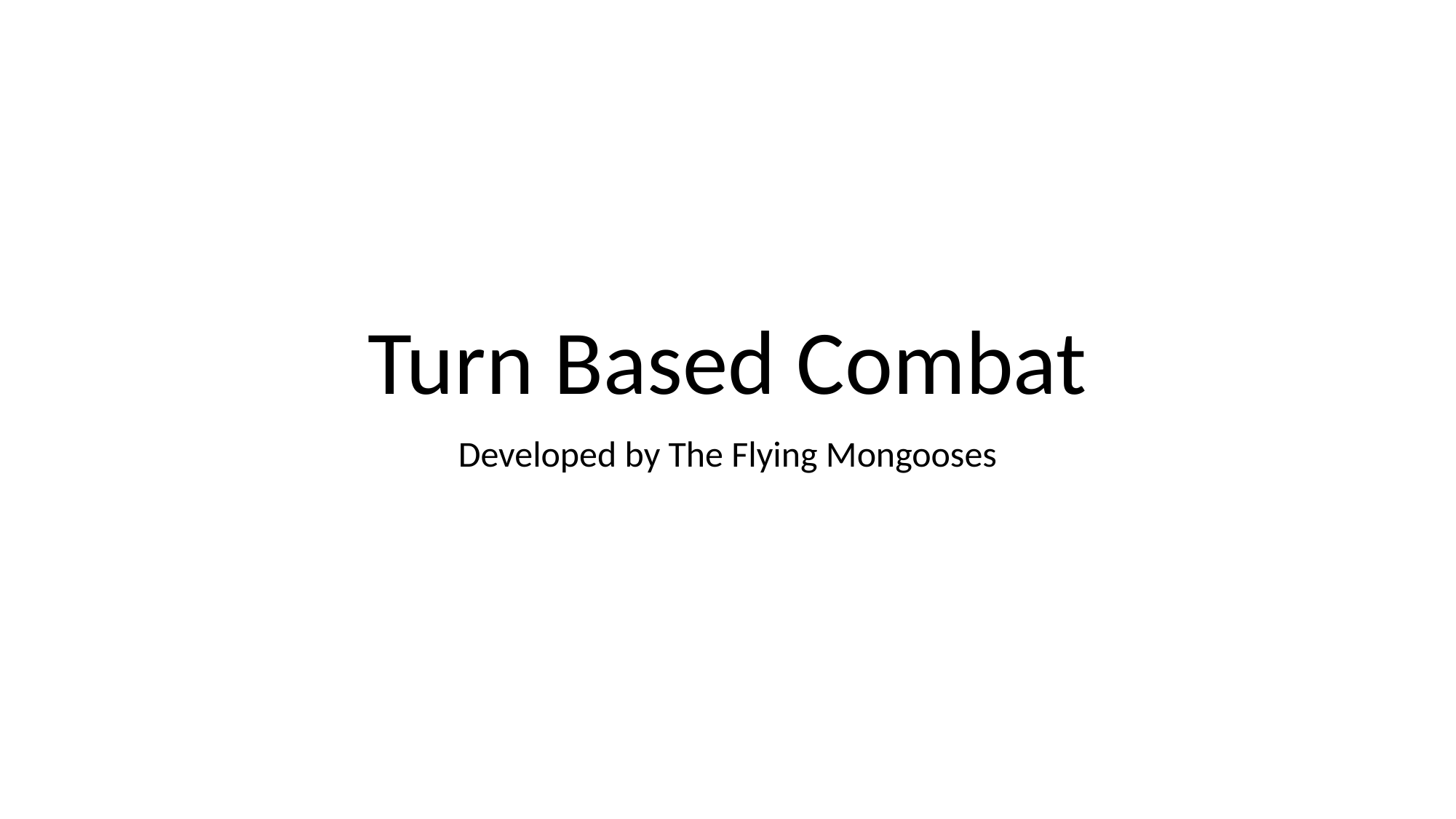

# Turn Based Combat
Developed by The Flying Mongooses